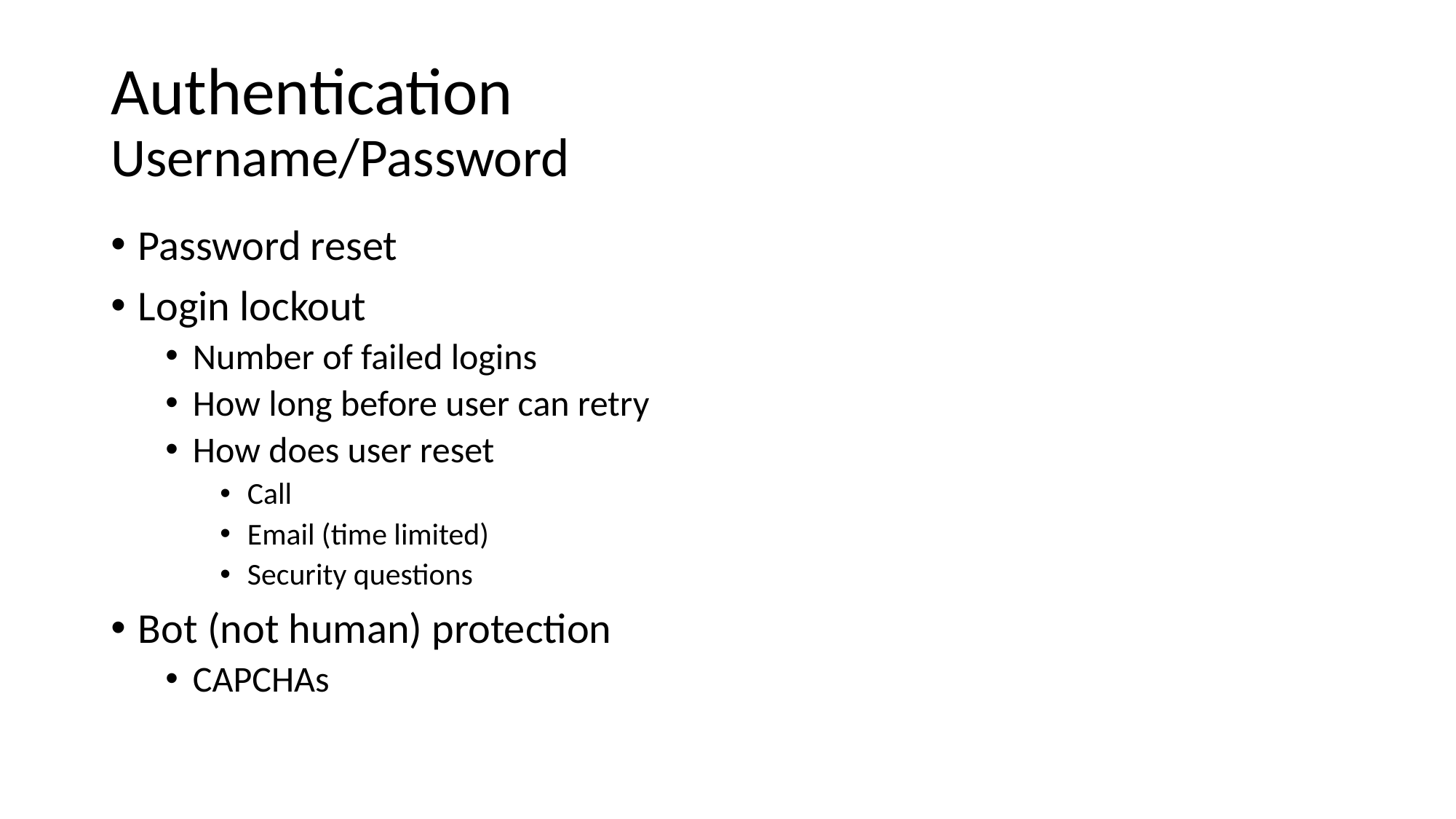

# Authentication Username/Password
Password reset
Login lockout
Number of failed logins
How long before user can retry
How does user reset
Call
Email (time limited)
Security questions
Bot (not human) protection
CAPCHAs